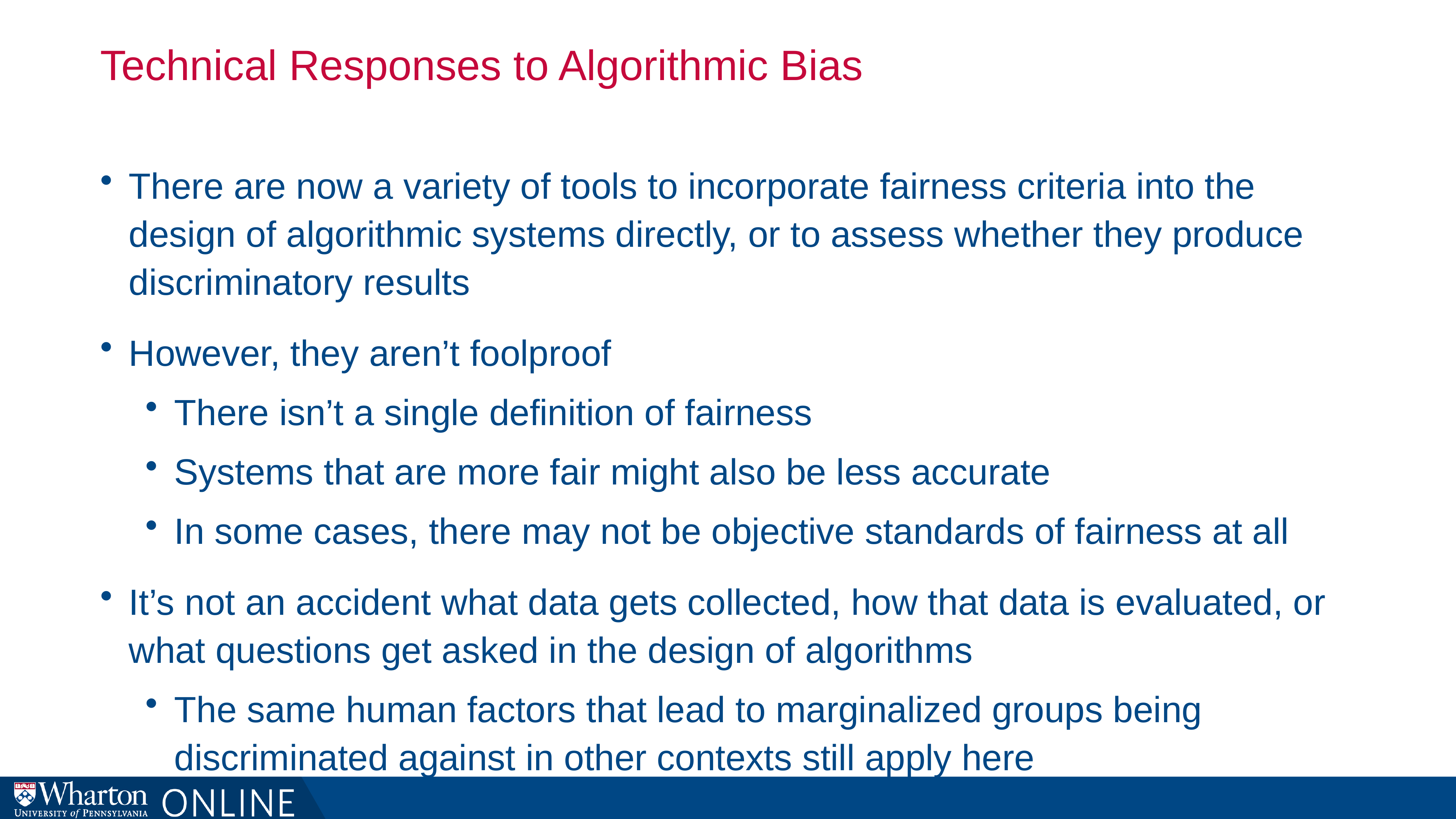

# Technical Responses to Algorithmic Bias
There are now a variety of tools to incorporate fairness criteria into the design of algorithmic systems directly, or to assess whether they produce discriminatory results
However, they aren’t foolproof
There isn’t a single definition of fairness
Systems that are more fair might also be less accurate
In some cases, there may not be objective standards of fairness at all
It’s not an accident what data gets collected, how that data is evaluated, or what questions get asked in the design of algorithms
The same human factors that lead to marginalized groups being discriminated against in other contexts still apply here